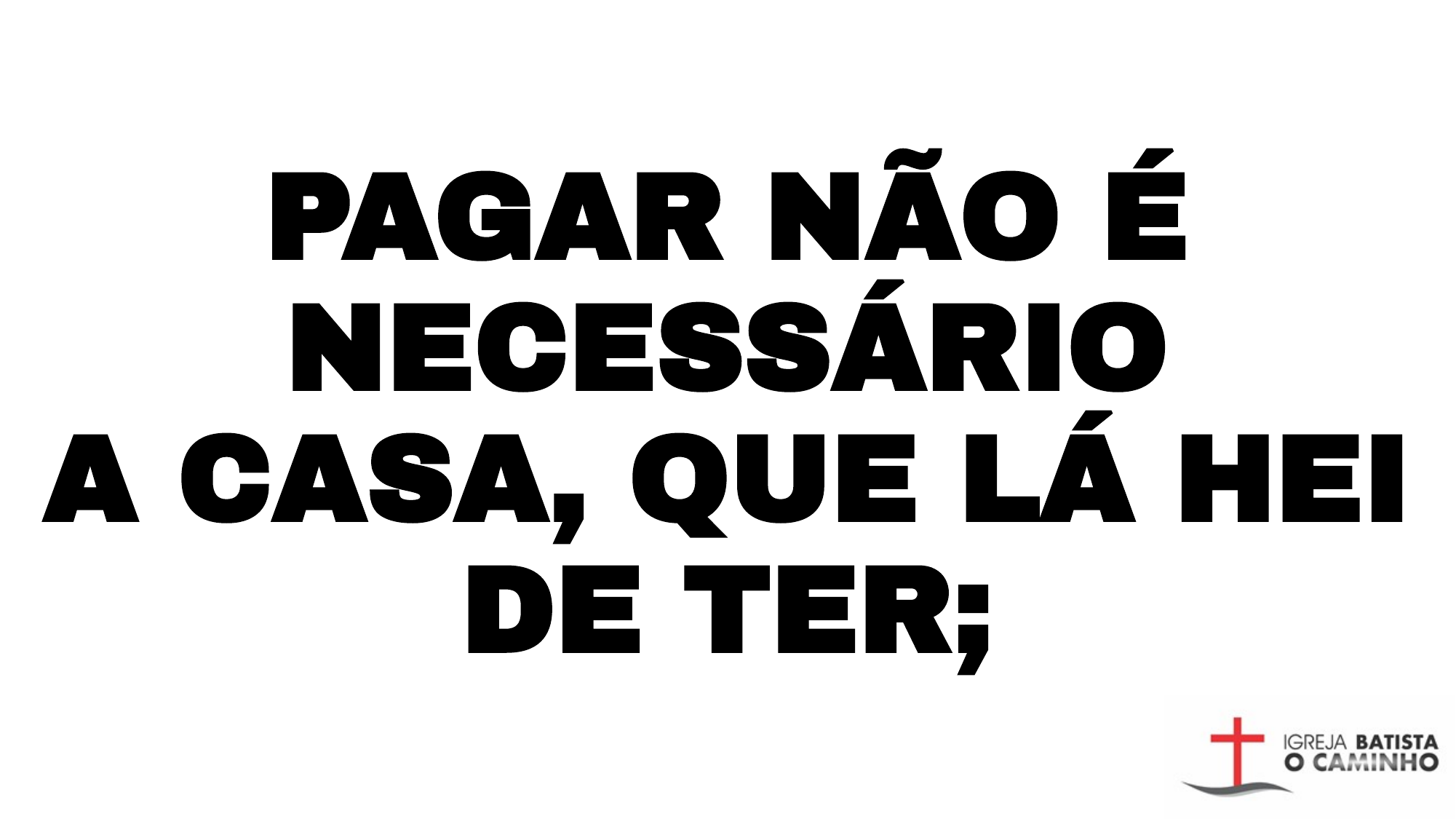

# PAGAR NÃO É NECESSÁRIO A CASA, QUE LÁ HEI DE TER;